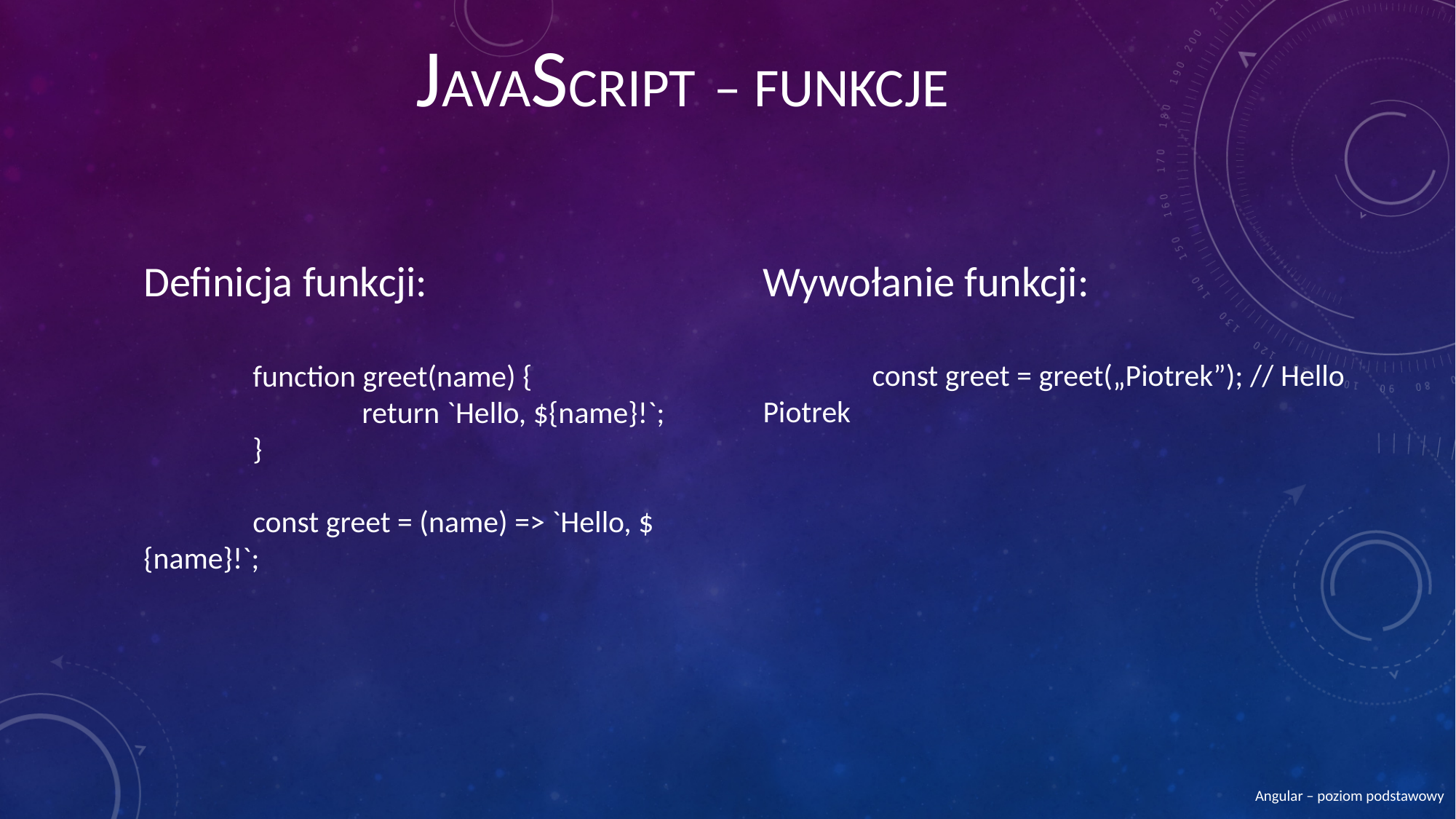

# JavaScript – Funkcje
Wywołanie funkcji:

	const greet = greet(„Piotrek”); // Hello Piotrek

Definicja funkcji:

	function greet(name) {
		return `Hello, ${name}!`;
	}

	const greet = (name) => `Hello, ${name}!`;

Angular – poziom podstawowy